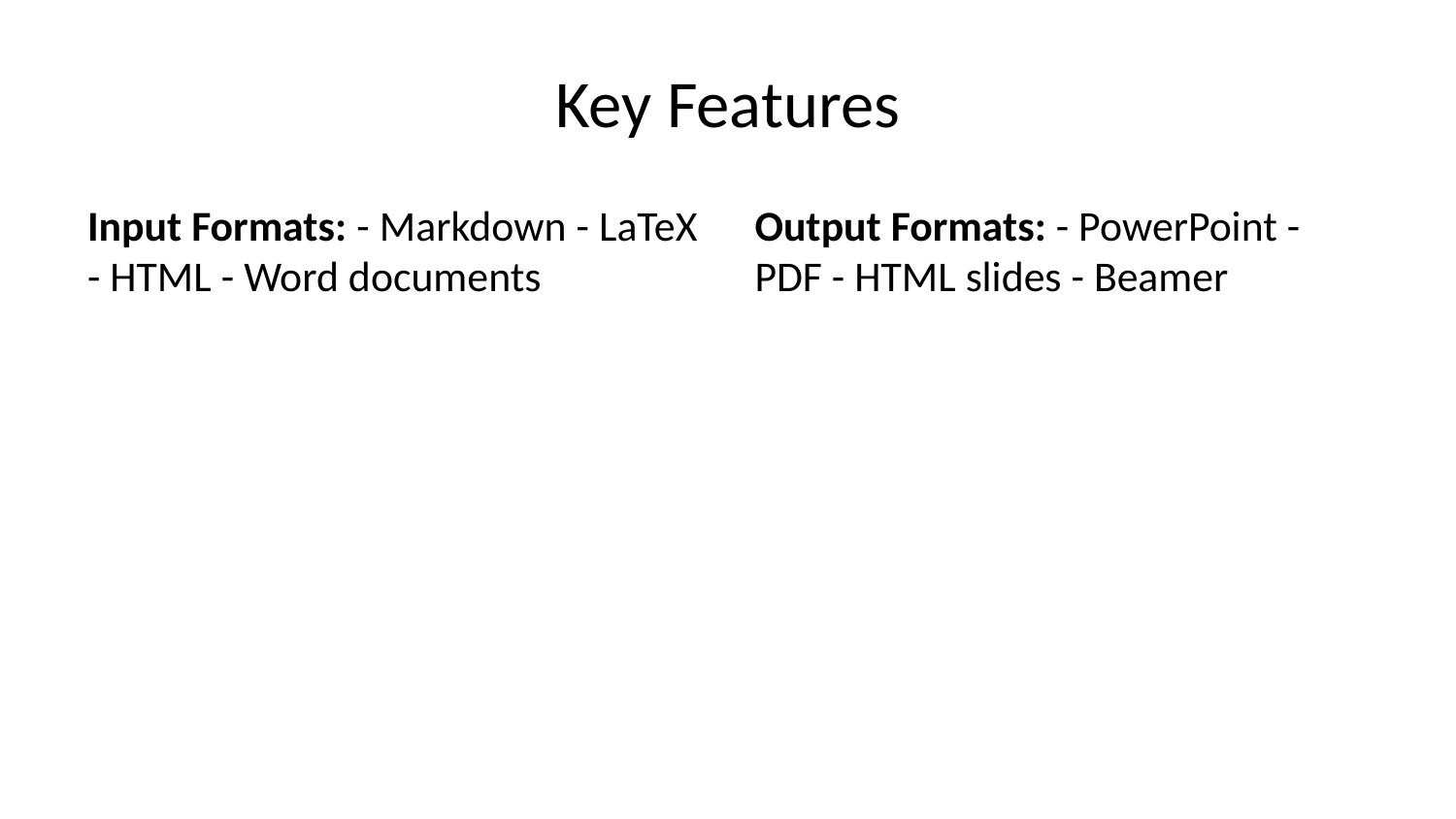

# Key Features
Input Formats: - Markdown - LaTeX - HTML - Word documents
Output Formats: - PowerPoint - PDF - HTML slides - Beamer